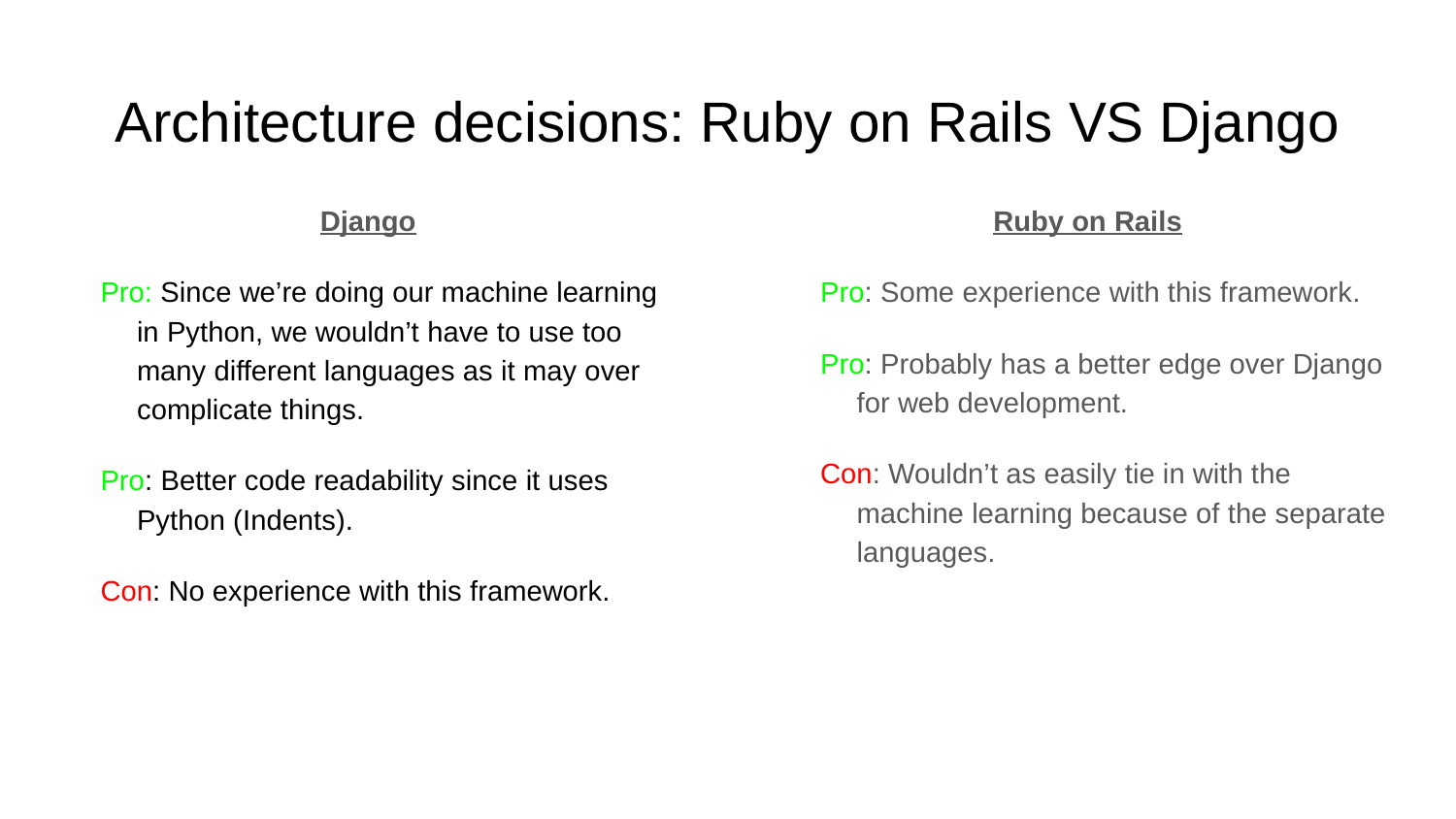

# Architecture decisions: Ruby on Rails VS Django
Django
Pro: Since we’re doing our machine learning in Python, we wouldn’t have to use too many different languages as it may over complicate things.
Pro: Better code readability since it uses Python (Indents).
Con: No experience with this framework.
Ruby on Rails
Pro: Some experience with this framework.
Pro: Probably has a better edge over Django for web development.
Con: Wouldn’t as easily tie in with the machine learning because of the separate languages.